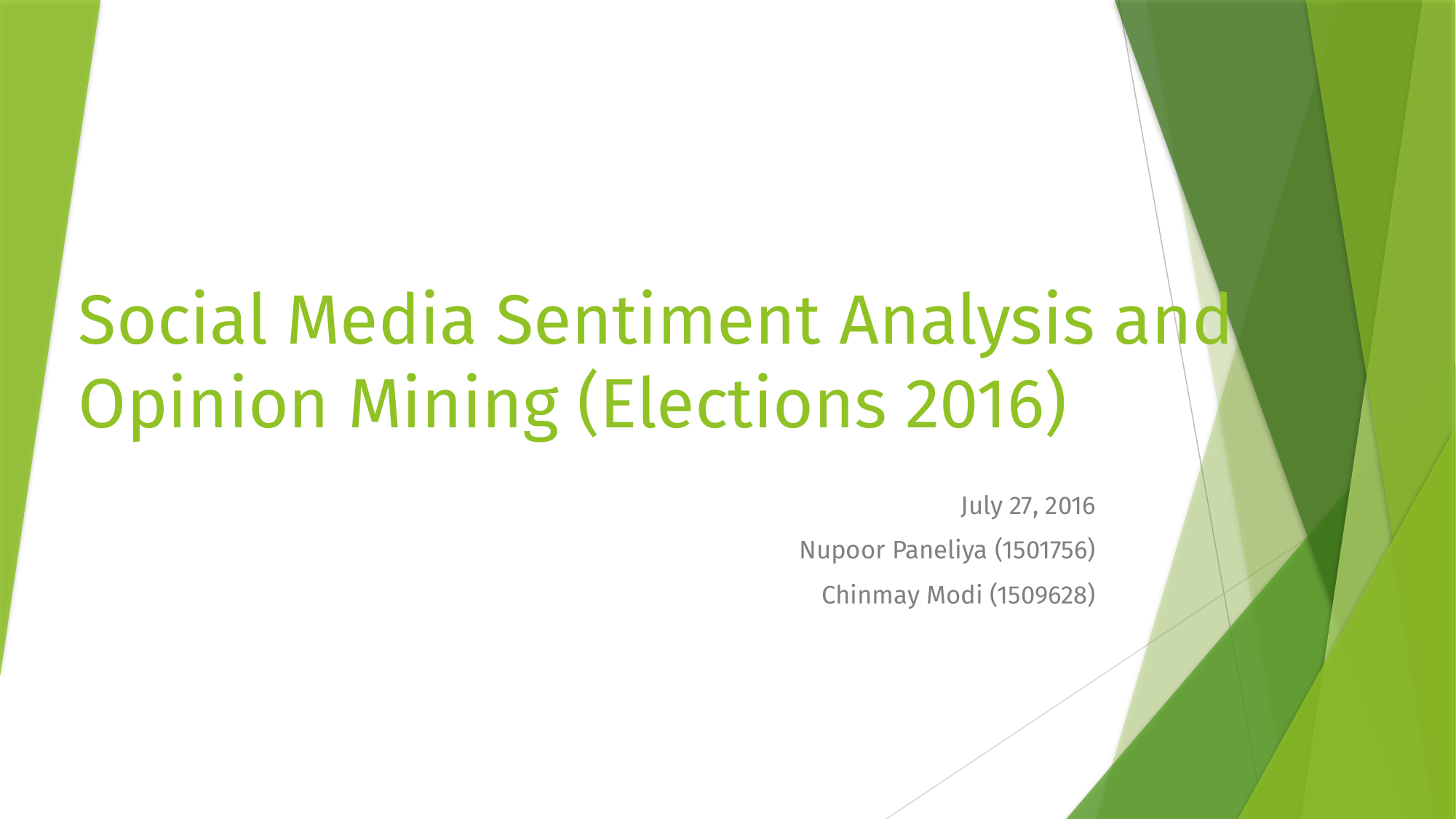

# Social Media Sentiment Analysis and Opinion Mining (Elections 2016)
July 27, 2016
Nupoor Paneliya (1501756)
Chinmay Modi (1509628)